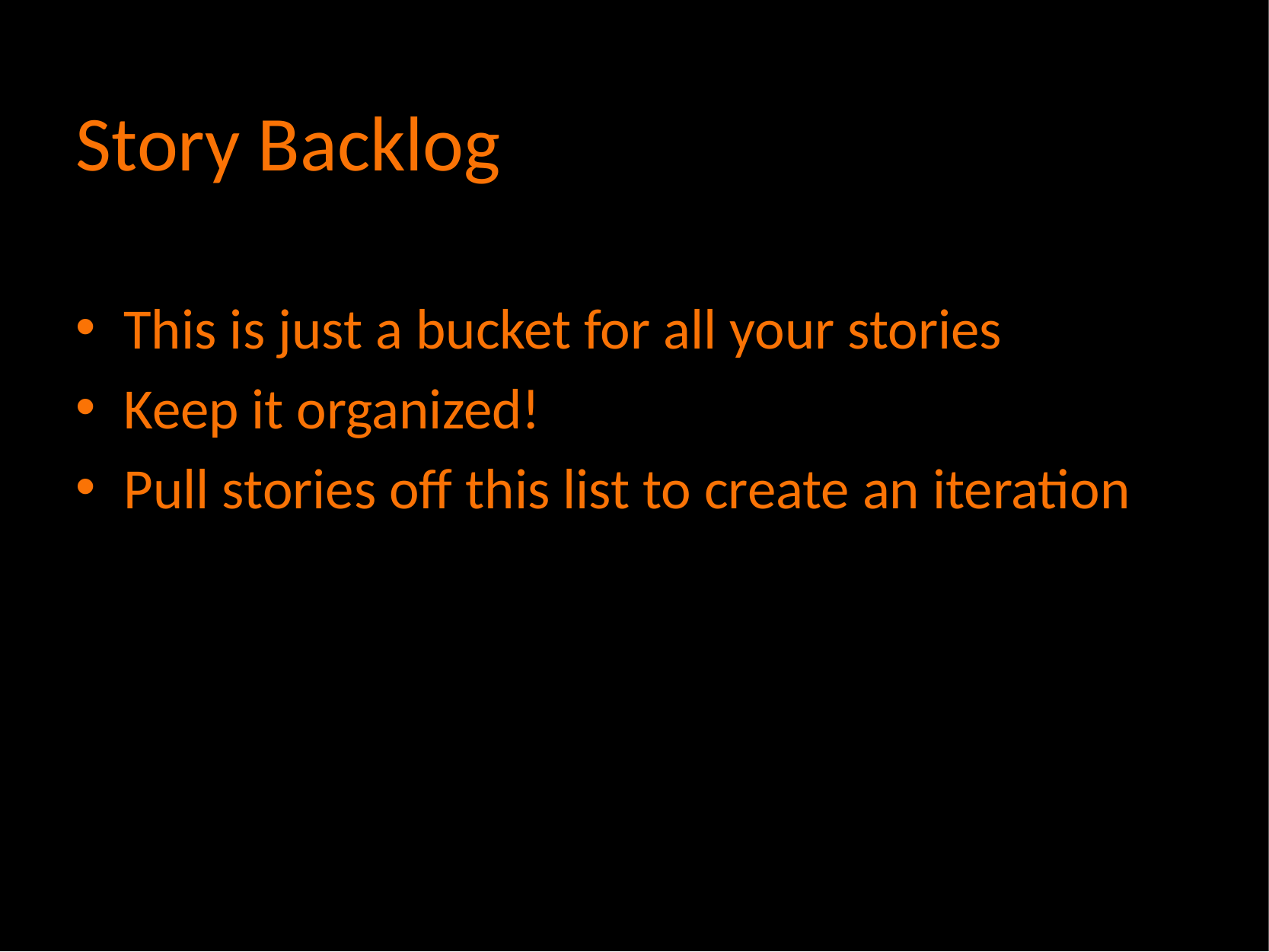

# Story Backlog
This is just a bucket for all your stories
Keep it organized!
Pull stories off this list to create an iteration